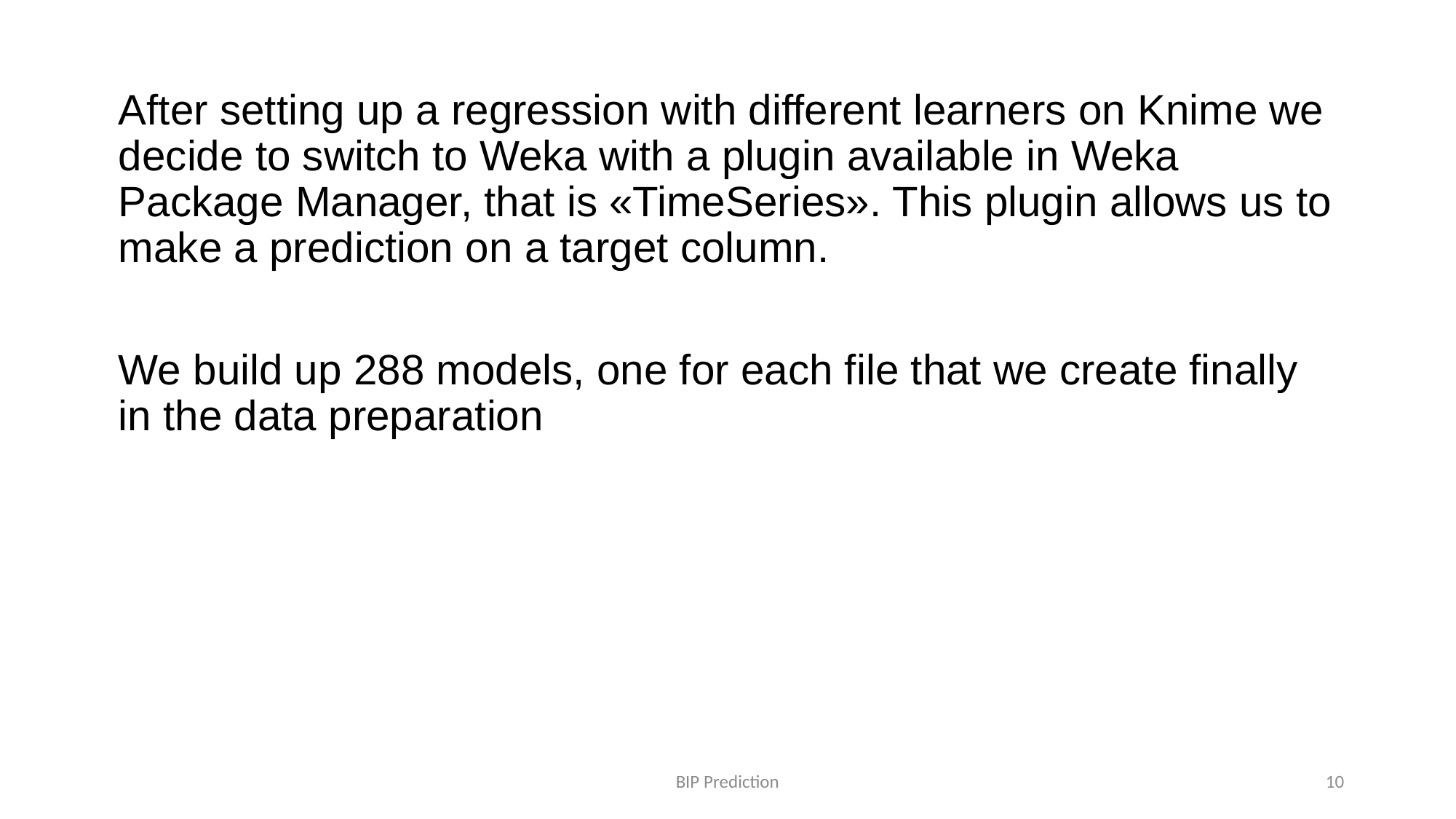

After setting up a regression with different learners on Knime we decide to switch to Weka with a plugin available in Weka Package Manager, that is «TimeSeries». This plugin allows us to make a prediction on a target column.

We build up 288 models, one for each file that we create finally in the data preparation
BIP Prediction
10